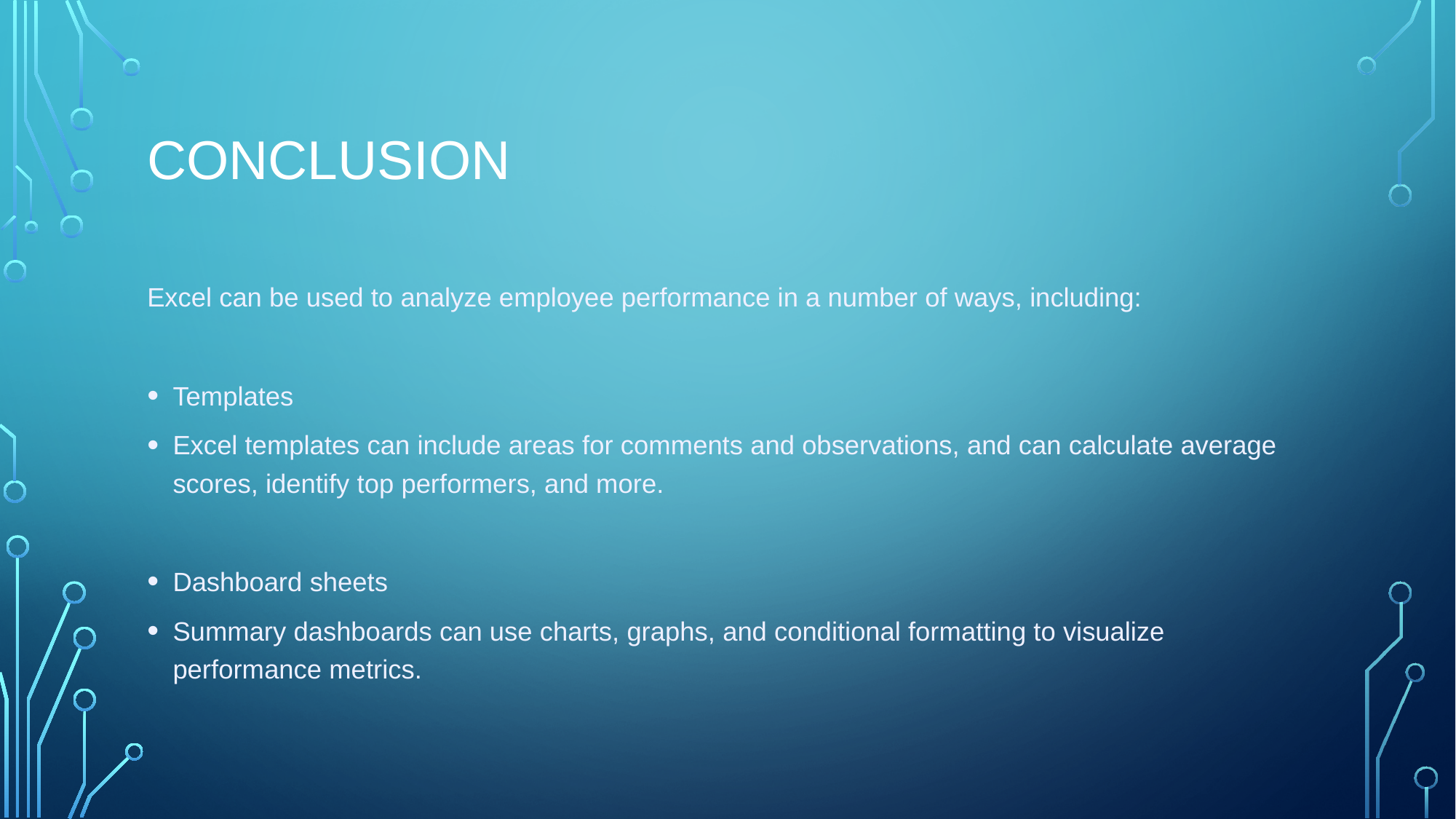

# Conclusion
Excel can be used to analyze employee performance in a number of ways, including:

Templates
Excel templates can include areas for comments and observations, and can calculate average scores, identify top performers, and more.

Dashboard sheets
Summary dashboards can use charts, graphs, and conditional formatting to visualize performance metrics.